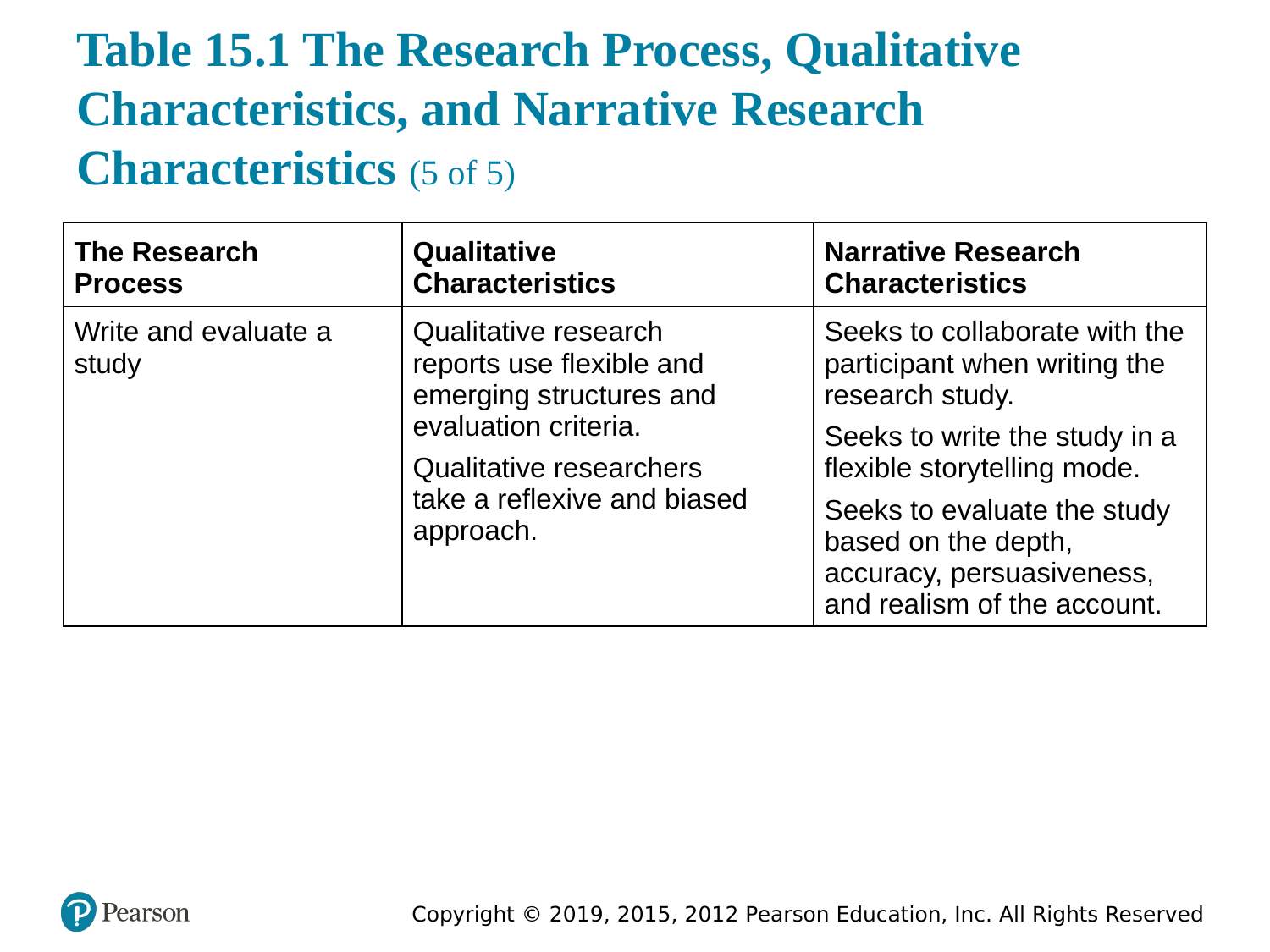

# Table 15.1 The Research Process, Qualitative Characteristics, and Narrative Research Characteristics (5 of 5)
| The Research Process | Qualitative Characteristics | Narrative Research Characteristics |
| --- | --- | --- |
| Write and evaluate a study | Qualitative research reports use flexible and emerging structures and evaluation criteria. Qualitative researchers take a reflexive and biased approach. | Seeks to collaborate with the participant when writing the research study. Seeks to write the study in a flexible storytelling mode. Seeks to evaluate the study based on the depth, accuracy, persuasiveness, and realism of the account. |